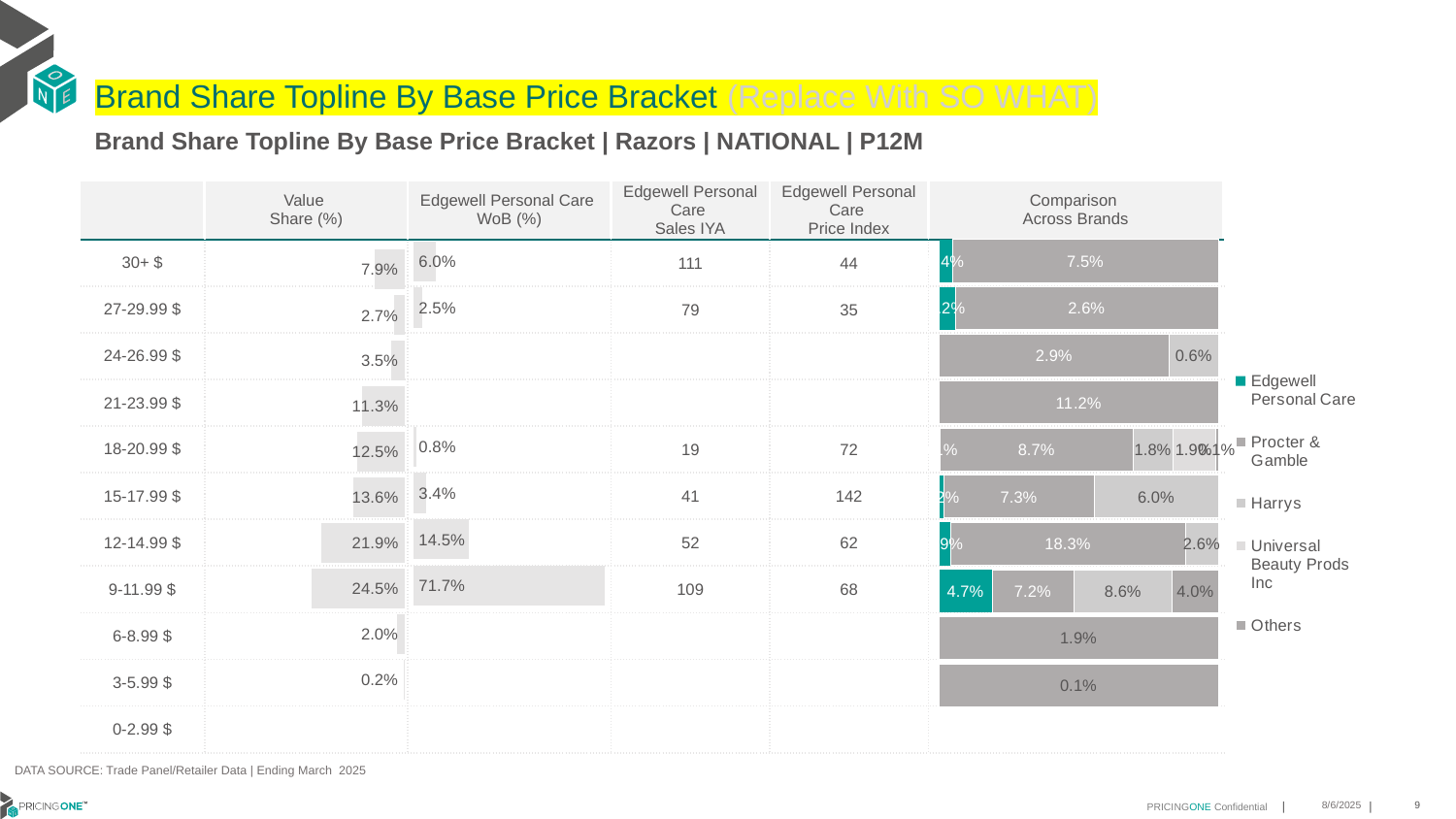

# Brand Share Topline By Base Price Bracket (Replace With SO WHAT)
Brand Share Topline By Base Price Bracket | Razors | NATIONAL | P12M
|  | Value Share (%) | Edgewell Personal Care WoB (%) | Edgewell Personal Care Sales IYA | Edgewell Personal Care Price Index | Comparison Across Brands |
| --- | --- | --- | --- | --- | --- |
| 30+ $ |  |  | 111 | 44 |  |
| 27-29.99 $ |  |  | 79 | 35 |  |
| 24-26.99 $ |  |  |  |  |  |
| 21-23.99 $ |  |  |  |  |  |
| 18-20.99 $ |  |  | 19 | 72 |  |
| 15-17.99 $ |  |  | 41 | 142 |  |
| 12-14.99 $ |  |  | 52 | 62 |  |
| 9-11.99 $ |  |  | 109 | 68 |  |
| 6-8.99 $ |  |  |  |  |  |
| 3-5.99 $ |  |  |  |  |  |
| 0-2.99 $ |  |  |  |  |  |

### Chart

| Category | Edgewell Personal Care | Procter & Gamble | Harrys | Universal Beauty Prods Inc | Others |
|---|---|---|---|---|---|
| 30+ $ | 0.00391320316870745 | 0.07465997720841673 | None | None | None |
| 27-29.99 $ | 0.0015891489278941659 | 0.025774355363565832 | None | None | None |
| 24-26.99 $ | None | 0.02870265311084847 | 0.006080479405387609 | None | None |
| 21-23.99 $ | None | 0.11165981067836996 | None | None | None |
| 18-20.99 $ | 0.0005377093125317295 | 0.08668898112421505 | 0.017751447462194783 | 0.01907662074840462 | 0.0014200746097113852 |
| 15-17.99 $ | 0.0021741786953458136 | 0.07329733728078539 | 0.06015527149613381 | None | None |
| 12-14.99 $ | 0.009376672811680769 | 0.18286807963228274 | 0.025955022579585596 | None | None |
| 9-11.99 $ | 0.04653149730926087 | 0.07168433805339082 | 0.08601686244311327 | None | 0.040259278617339946 |
| 6-8.99 $ | None | None | None | None | 0.019310391398590632 |
| 3-5.99 $ | None | None | None | None | 0.0007697019659929391 |
| 0-2.99 $ | None | None | None | None | None |

### Chart

| Category | Value Share |
|---|---|
|  | 0.07871704545554888 |

### Chart

| Category | Brand WoB % |
|---|---|
|  | 0.0603 |
DATA SOURCE: Trade Panel/Retailer Data | Ending March  2025

8/6/2025
9